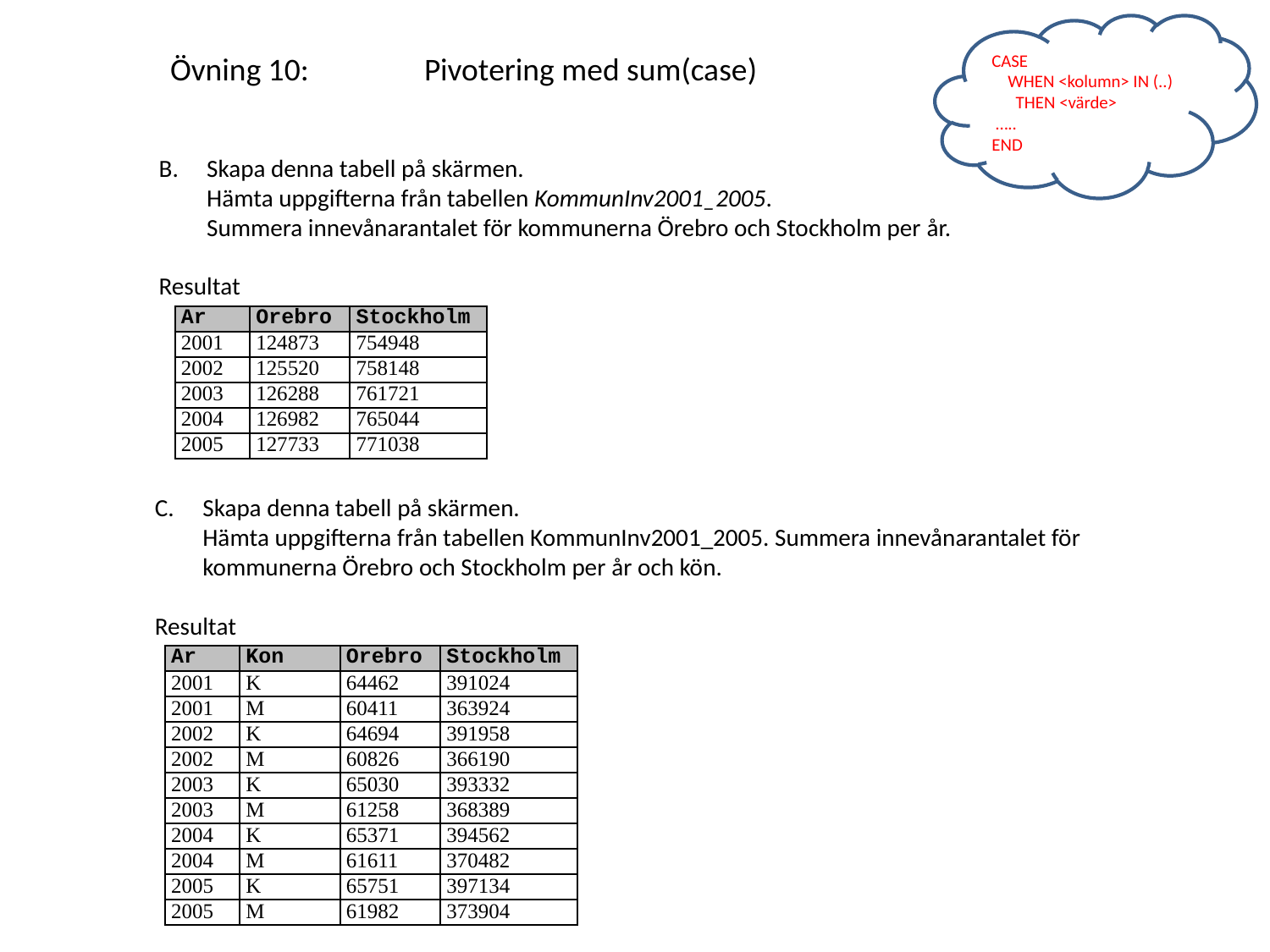

CASE
    WHEN <kolumn> IN (..)
      THEN <värde>
 …..
END
Övning 10:	Pivotering med sum(case)
Skapa denna tabell på skärmen.
Hämta uppgifterna från tabellen KommunInv2001_2005.
Summera innevånarantalet för kommunerna Örebro och Stockholm per år.

Resultat
| Ar | Orebro | Stockholm |
| --- | --- | --- |
| 2001 | 124873 | 754948 |
| 2002 | 125520 | 758148 |
| 2003 | 126288 | 761721 |
| 2004 | 126982 | 765044 |
| 2005 | 127733 | 771038 |
Skapa denna tabell på skärmen.
Hämta uppgifterna från tabellen KommunInv2001_2005. Summera innevånarantalet för kommunerna Örebro och Stockholm per år och kön.

Resultat
| Ar | Kon | Orebro | Stockholm |
| --- | --- | --- | --- |
| 2001 | K | 64462 | 391024 |
| 2001 | M | 60411 | 363924 |
| 2002 | K | 64694 | 391958 |
| 2002 | M | 60826 | 366190 |
| 2003 | K | 65030 | 393332 |
| 2003 | M | 61258 | 368389 |
| 2004 | K | 65371 | 394562 |
| 2004 | M | 61611 | 370482 |
| 2005 | K | 65751 | 397134 |
| 2005 | M | 61982 | 373904 |